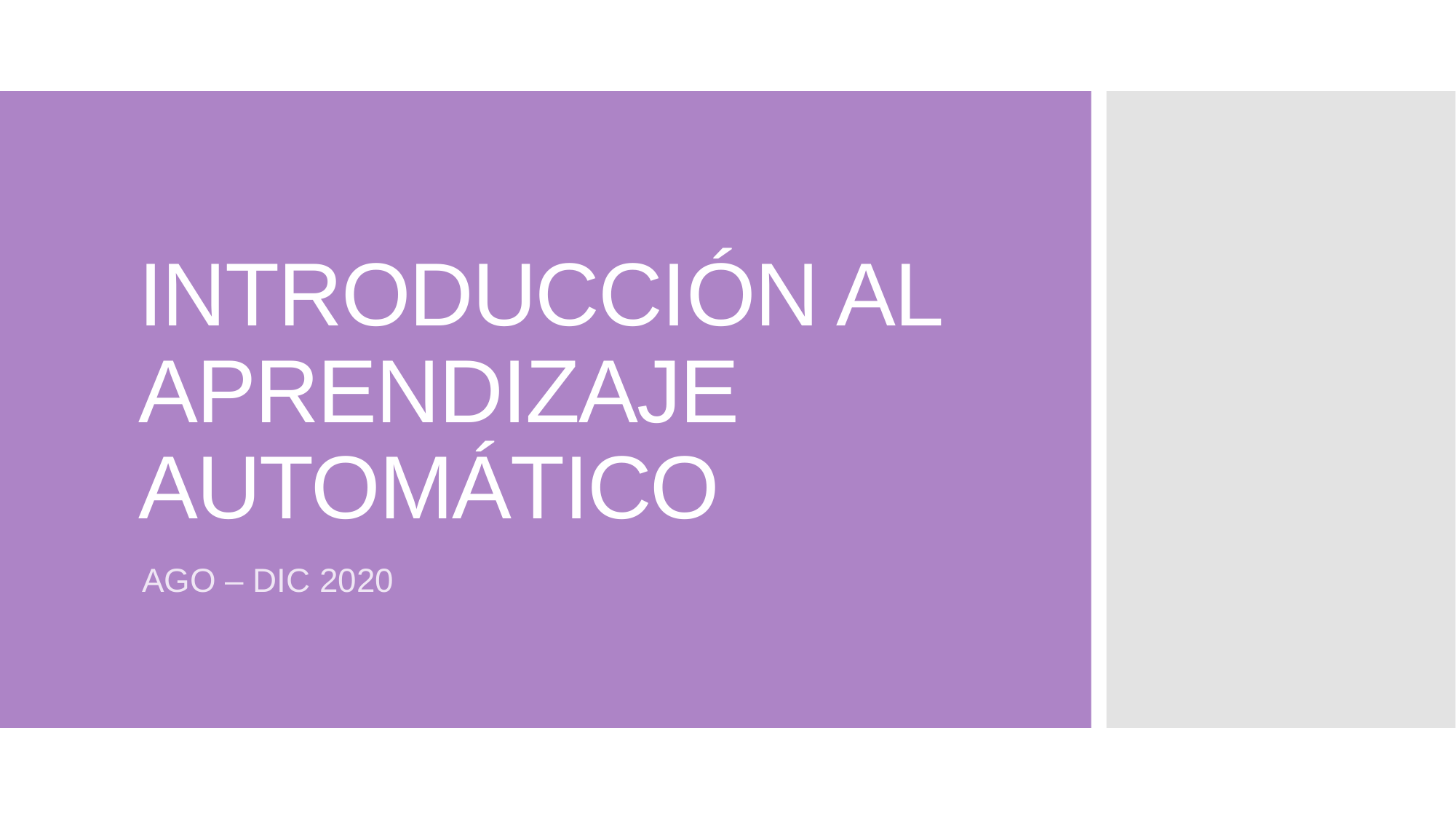

# INTRODUCCIÓN AL APRENDIZAJE AUTOMÁTICO
AGO – DIC 2020